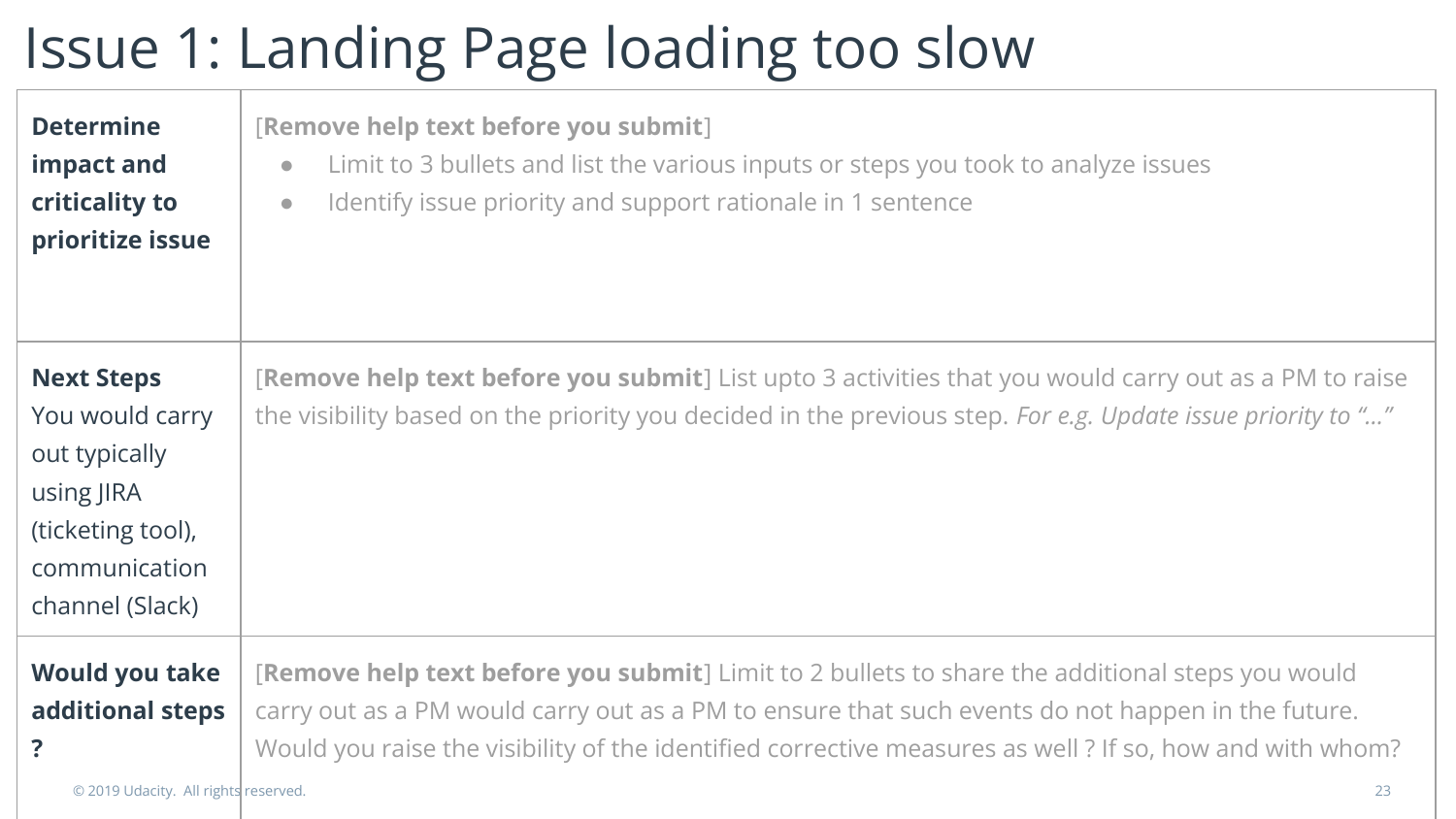

# Issue 1: Landing Page loading too slow
| Determine impact and criticality to prioritize issue | [Remove help text before you submit] Limit to 3 bullets and list the various inputs or steps you took to analyze issues Identify issue priority and support rationale in 1 sentence |
| --- | --- |
| Next Steps You would carry out typically using JIRA (ticketing tool), communication channel (Slack) | [Remove help text before you submit] List upto 3 activities that you would carry out as a PM to raise the visibility based on the priority you decided in the previous step. For e.g. Update issue priority to “...” |
| Would you take additional steps ? | [Remove help text before you submit] Limit to 2 bullets to share the additional steps you would carry out as a PM would carry out as a PM to ensure that such events do not happen in the future. Would you raise the visibility of the identified corrective measures as well ? If so, how and with whom? |
© 2019 Udacity.  All rights reserved.
23